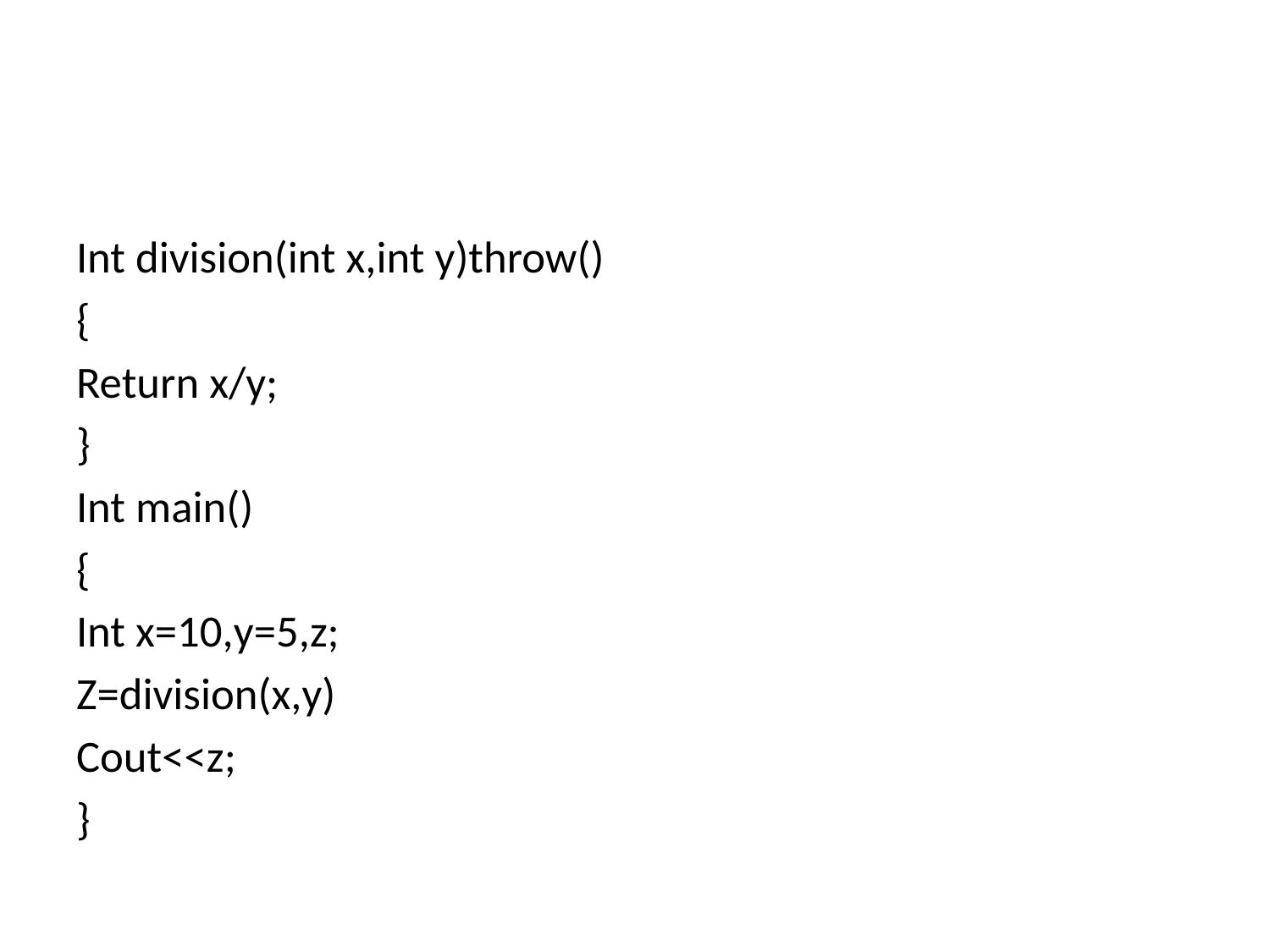

#
Int division(int x,int y)throw()
{
Return x/y;
}
Int main()
{
Int x=10,y=5,z;
Z=division(x,y)
Cout<<z;
}